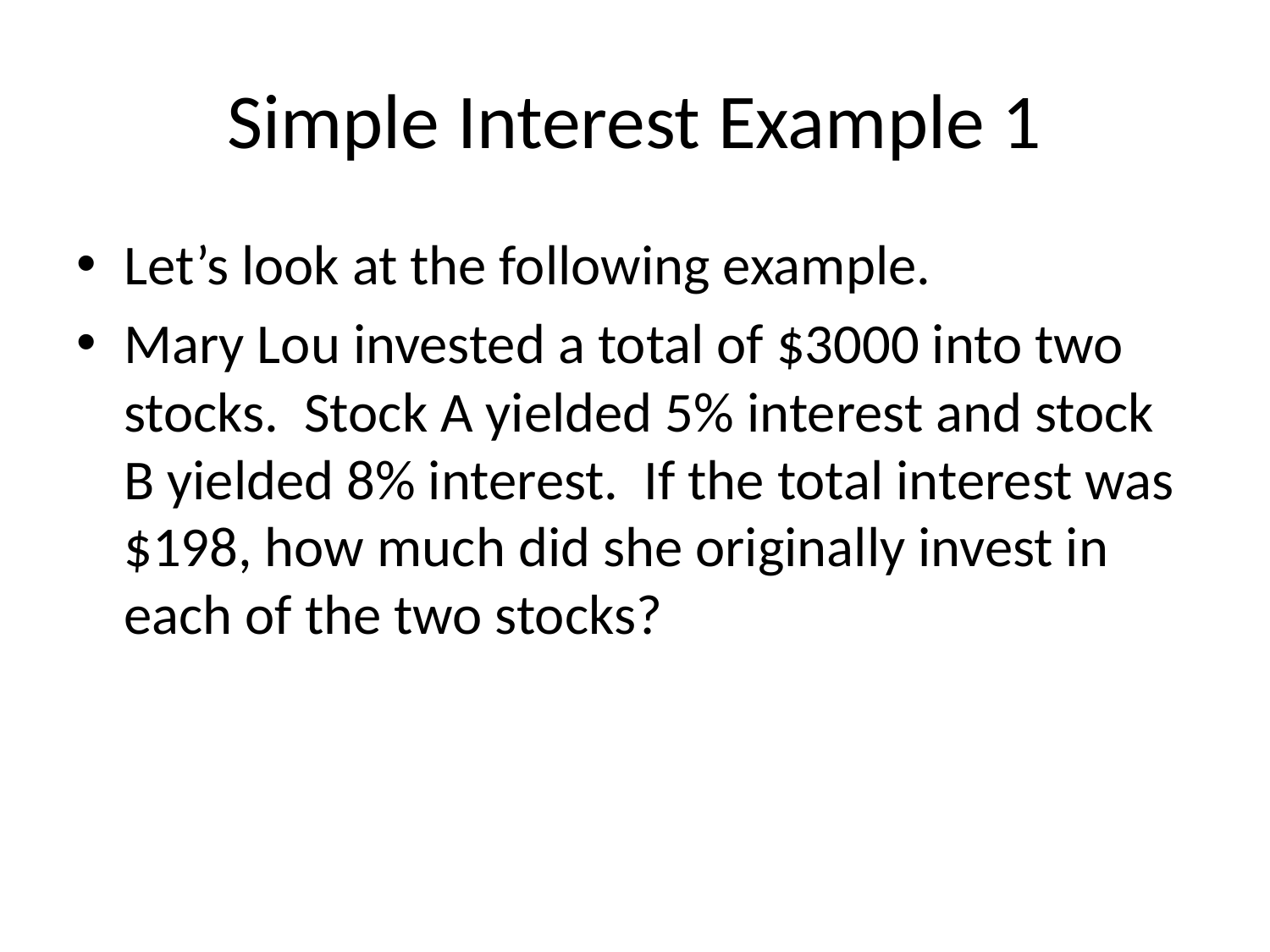

# Simple Interest Example 1
Let’s look at the following example.
Mary Lou invested a total of $3000 into two stocks.  Stock A yielded 5% interest and stock B yielded 8% interest.  If the total interest was $198, how much did she originally invest in each of the two stocks?